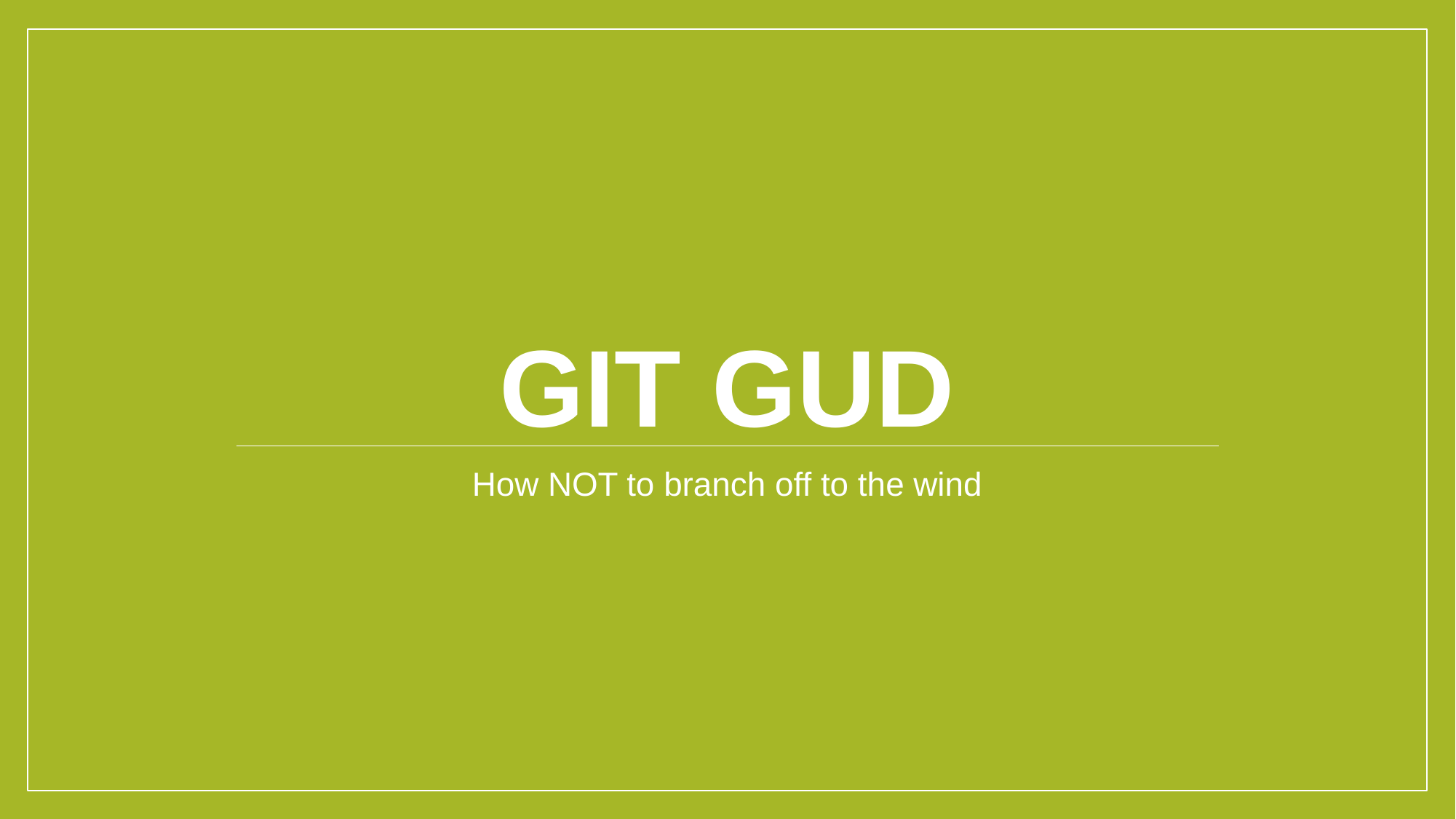

# GIT GUD
How NOT to branch off to the wind